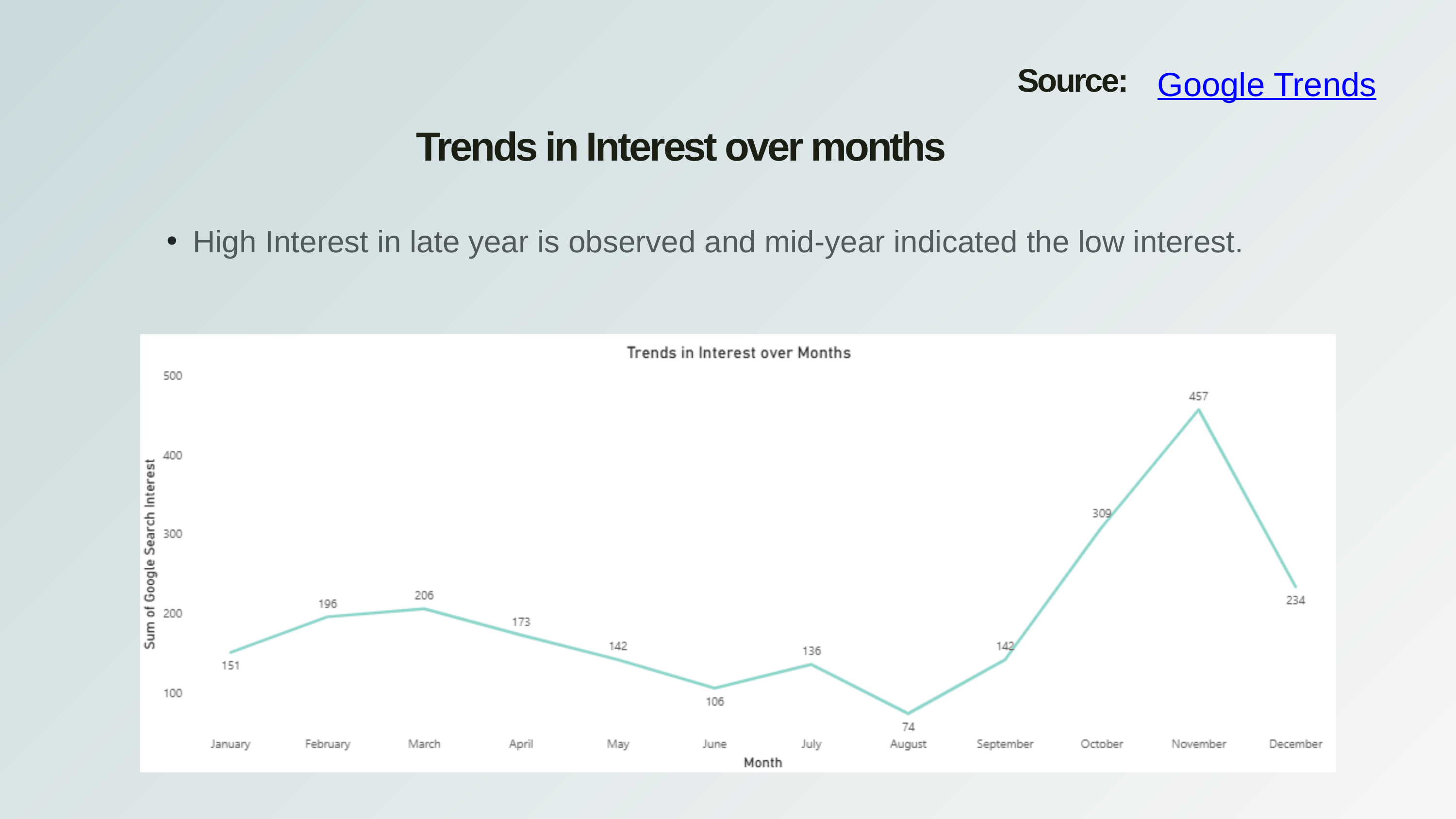

Google Trends
Source:
Trends in Interest over months
High Interest in late year is observed and mid-year indicated the low interest.